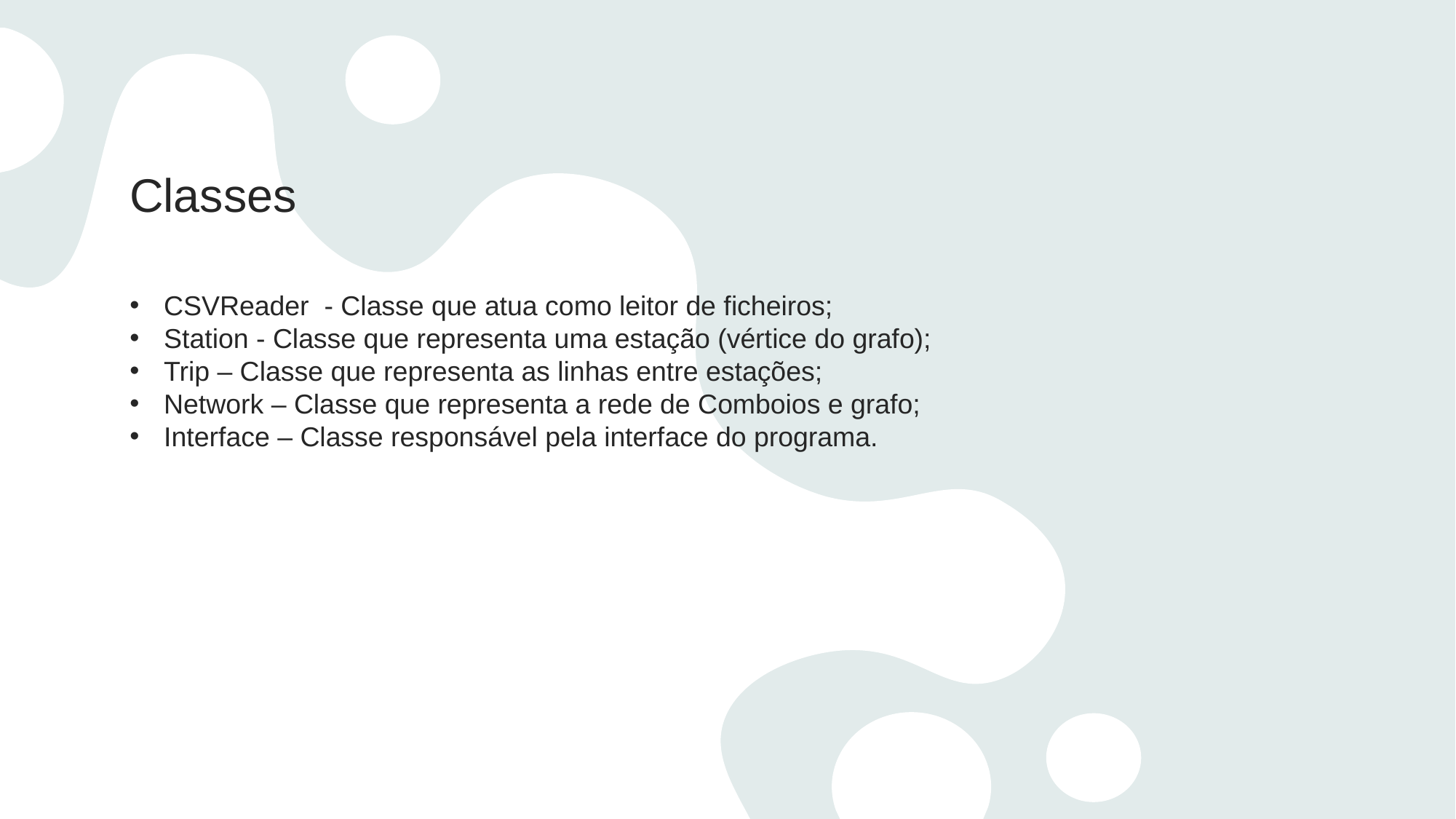

Classes
CSVReader  - Classe que atua como leitor de ficheiros;
Station - Classe que representa uma estação (vértice do grafo);
Trip – Classe que representa as linhas entre estações;
Network – Classe que representa a rede de Comboios e grafo;
Interface – Classe responsável pela interface do programa.